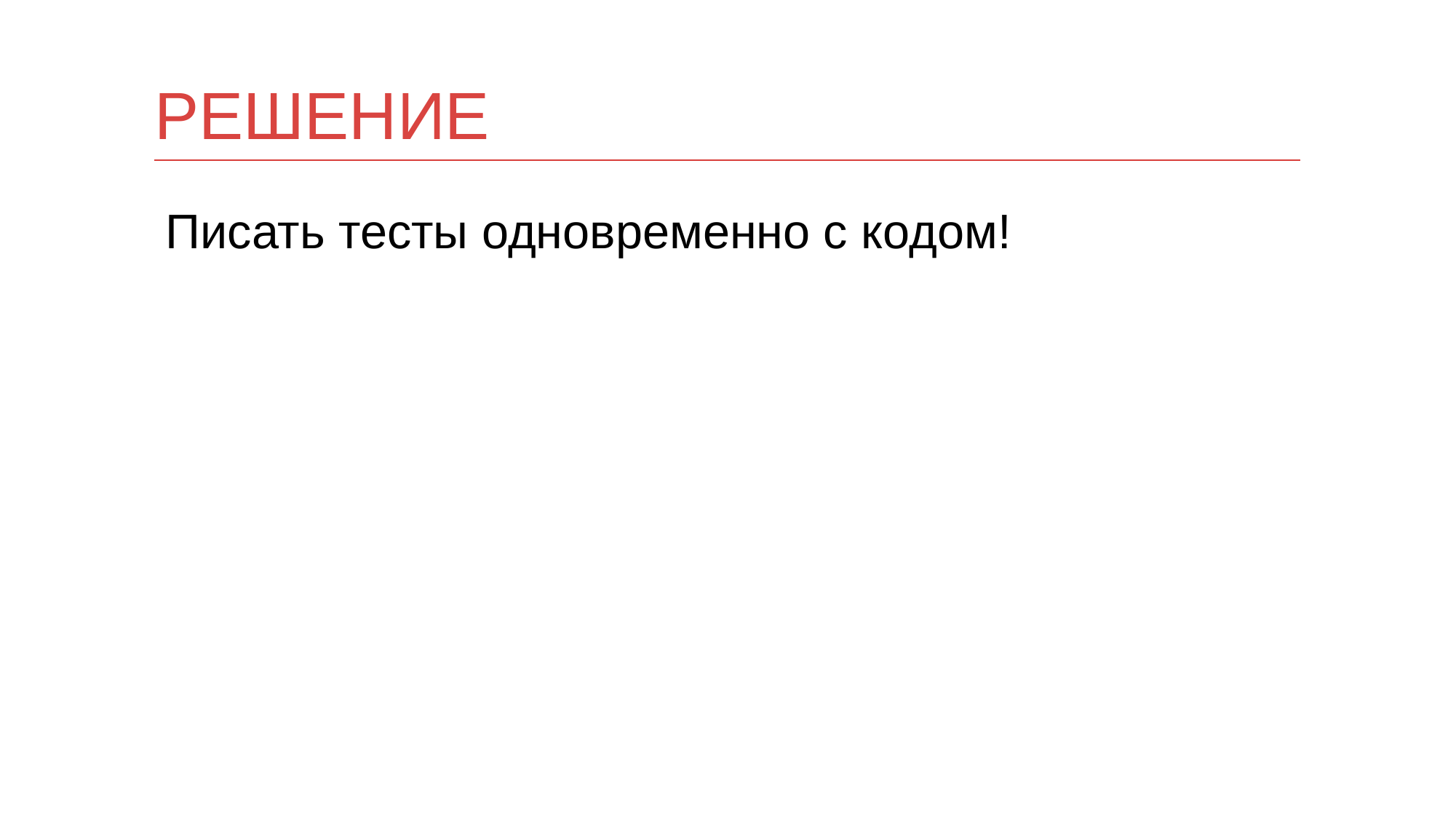

# Решение
Писать тесты одновременно с кодом!